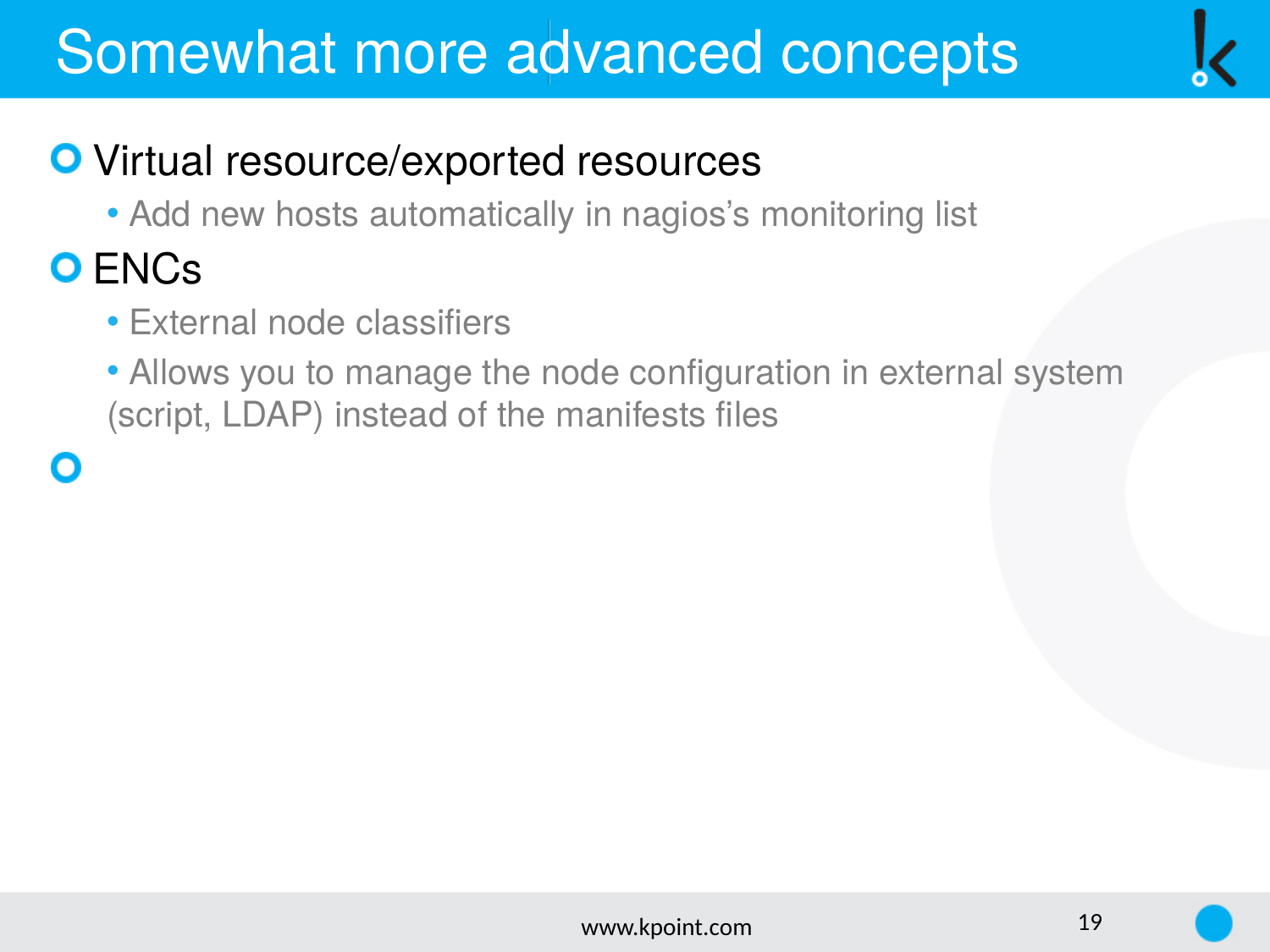

Somewhat more advanced concepts
 Virtual resource/exported resources
 Add new hosts automatically in nagios’s monitoring list
 ENCs
 External node classifiers
 Allows you to manage the node configuration in external system (script, LDAP) instead of the manifests files

www.kpoint.com
19